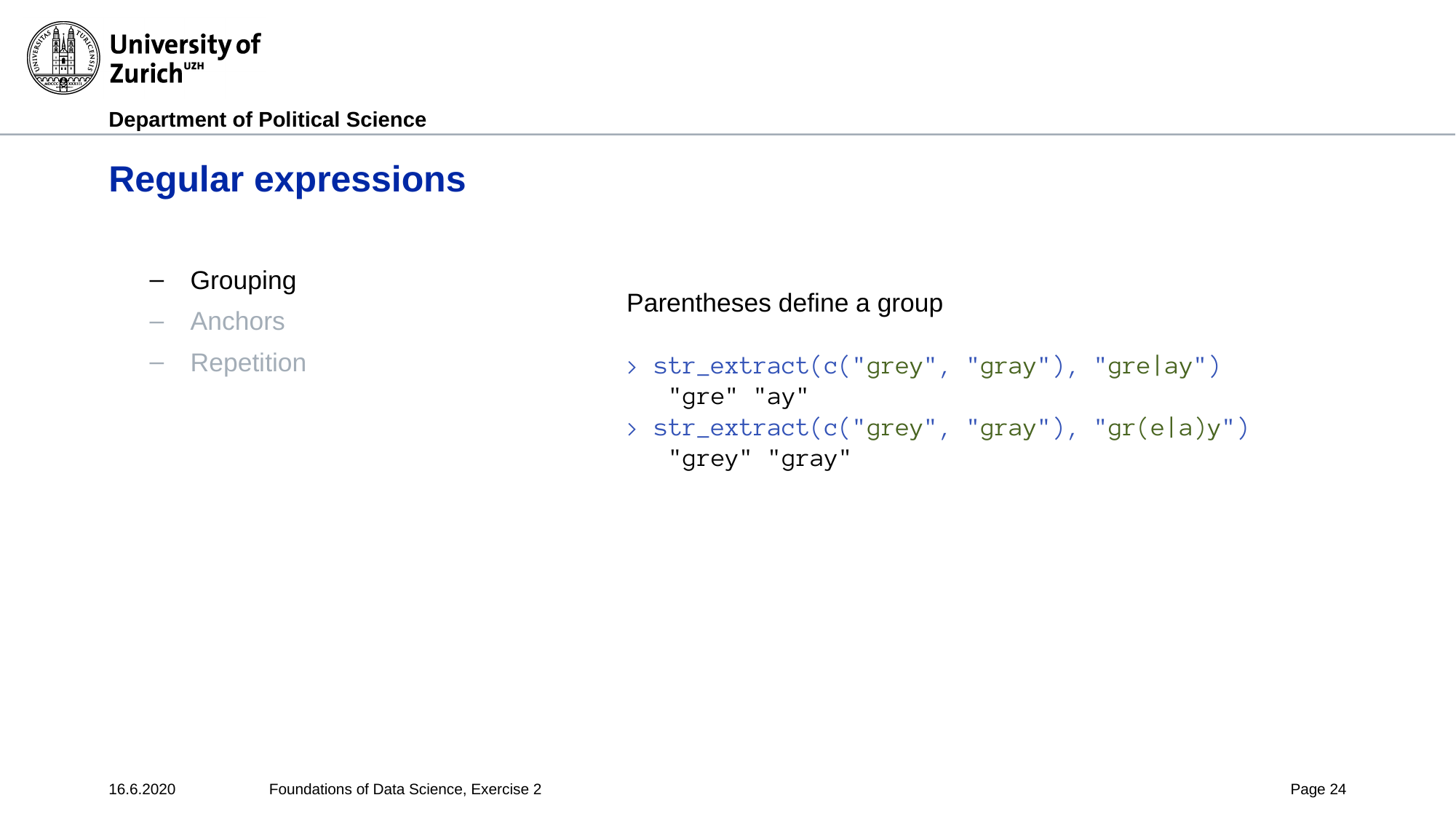

# Regular expressions
Grouping
Anchors
Repetition

Parentheses define a group

> str_extract(c("grey", "gray"), "gre|ay")
   "gre" "ay"
> str_extract(c("grey", "gray"), "gr(e|a)y")
   "grey" "gray"

16.6.2020
Foundations of Data Science, Exercise 2
Page 24